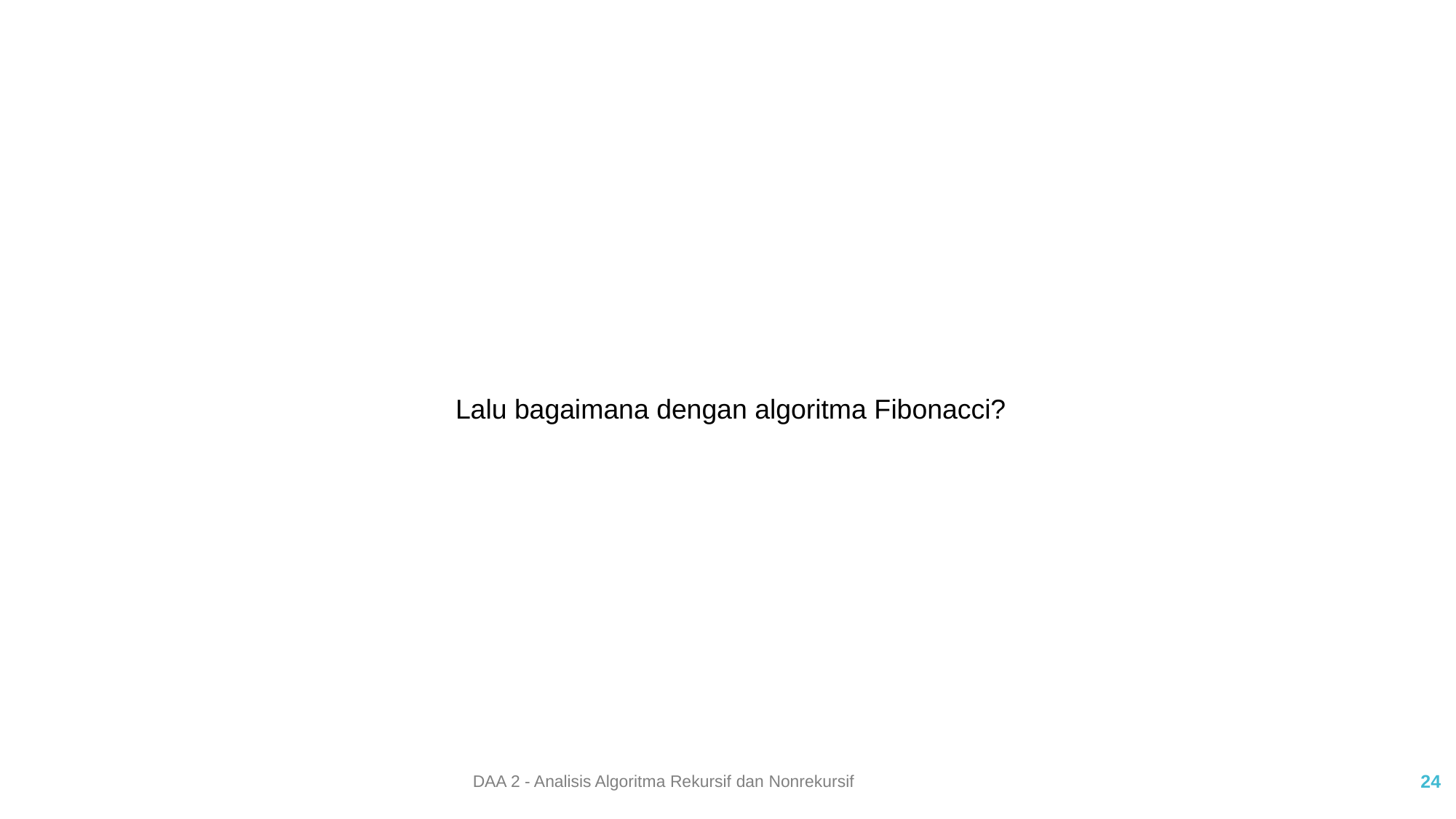

Lalu bagaimana dengan algoritma Fibonacci?
DAA 2 - Analisis Algoritma Rekursif dan Nonrekursif
24